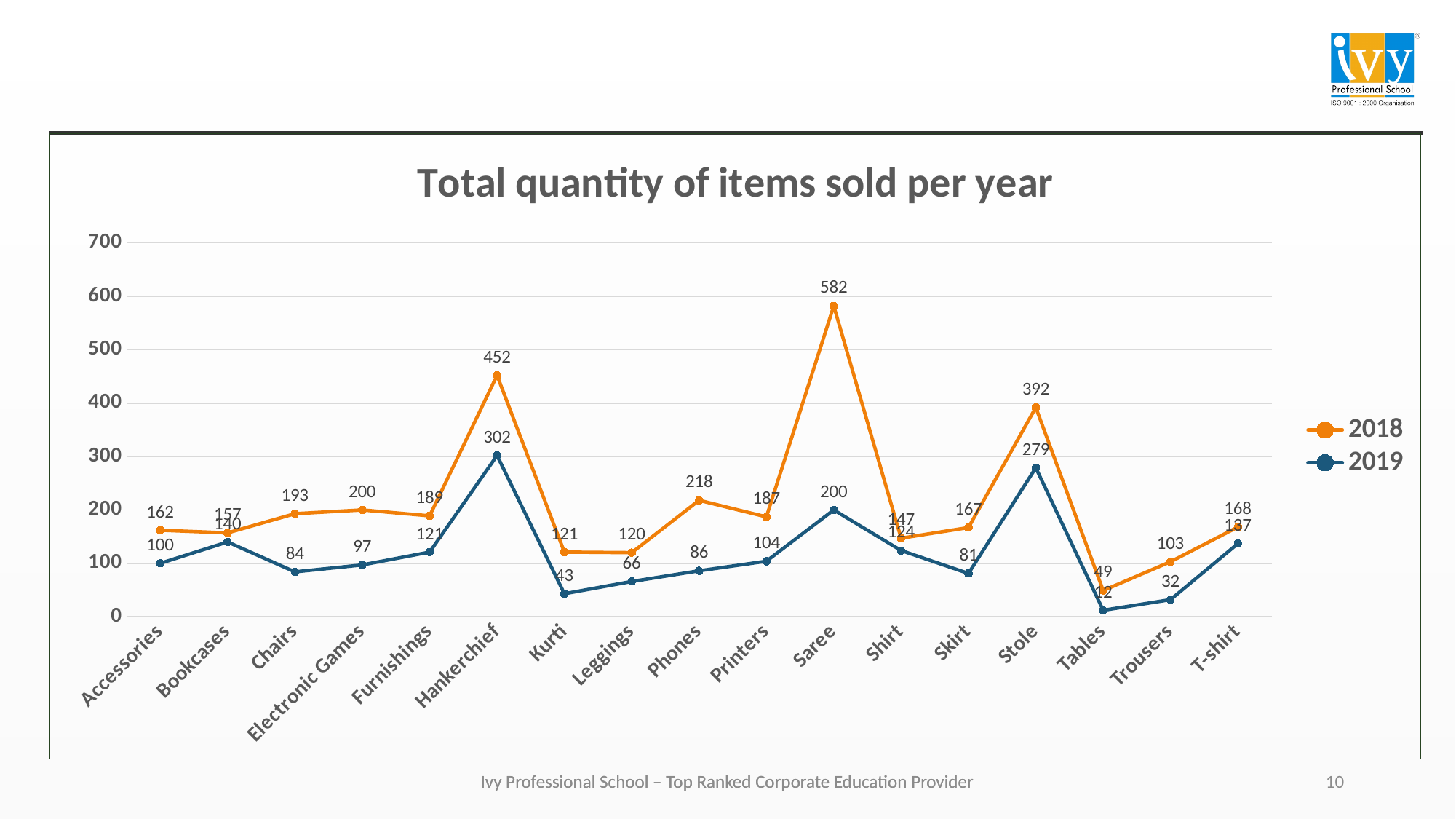

### Chart: Total quantity of items sold per year

| Category | 2018 | 2019 |
|---|---|---|
| Accessories | 162.0 | 100.0 |
| Bookcases | 157.0 | 140.0 |
| Chairs | 193.0 | 84.0 |
| Electronic Games | 200.0 | 97.0 |
| Furnishings | 189.0 | 121.0 |
| Hankerchief | 452.0 | 302.0 |
| Kurti | 121.0 | 43.0 |
| Leggings | 120.0 | 66.0 |
| Phones | 218.0 | 86.0 |
| Printers | 187.0 | 104.0 |
| Saree | 582.0 | 200.0 |
| Shirt | 147.0 | 124.0 |
| Skirt | 167.0 | 81.0 |
| Stole | 392.0 | 279.0 |
| Tables | 49.0 | 12.0 |
| Trousers | 103.0 | 32.0 |
| T-shirt | 168.0 | 137.0 |
10